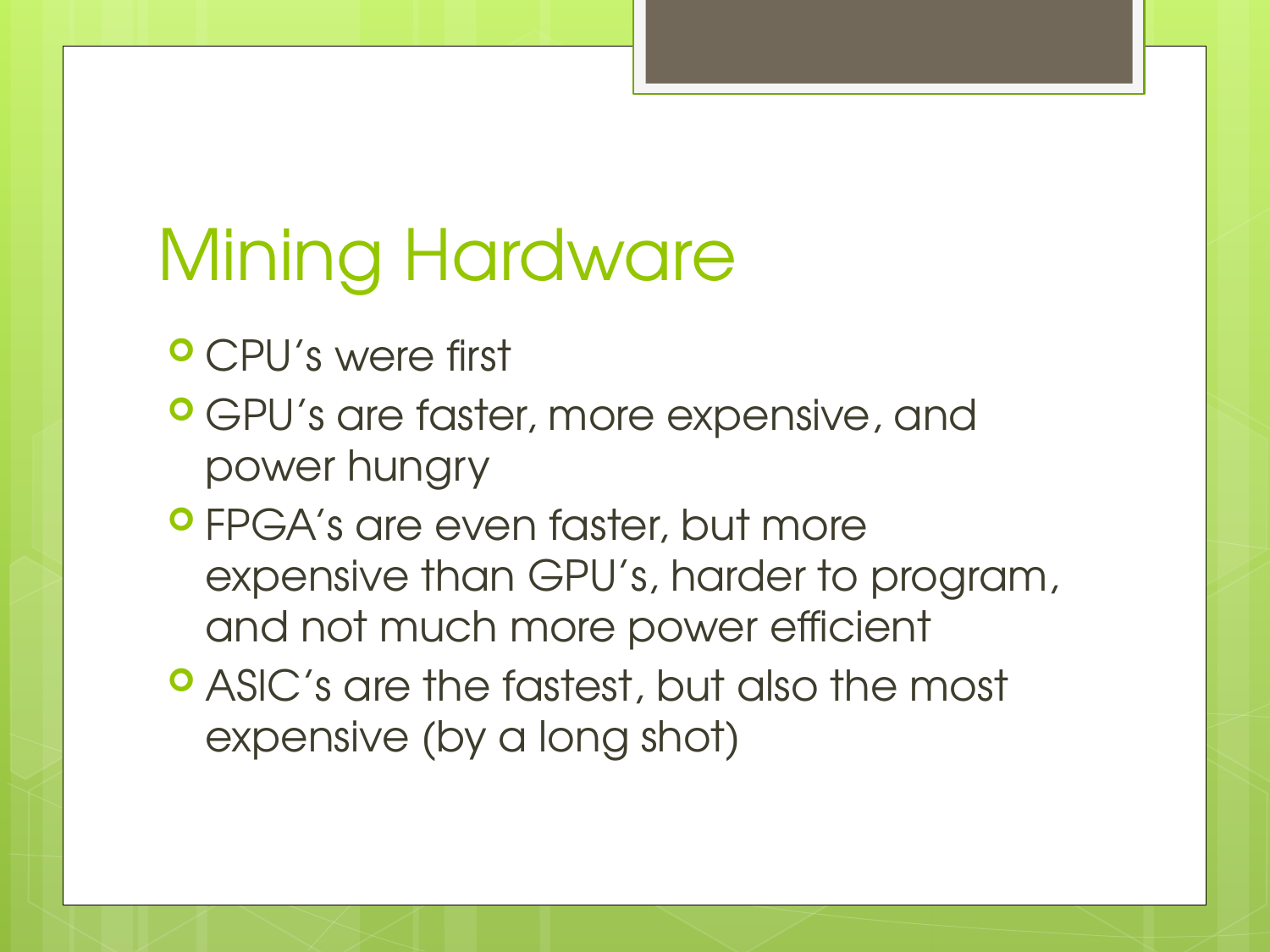

# Mining Hardware
CPU’s were first
GPU’s are faster, more expensive, and power hungry
FPGA’s are even faster, but more expensive than GPU’s, harder to program, and not much more power efficient
ASIC’s are the fastest, but also the most expensive (by a long shot)